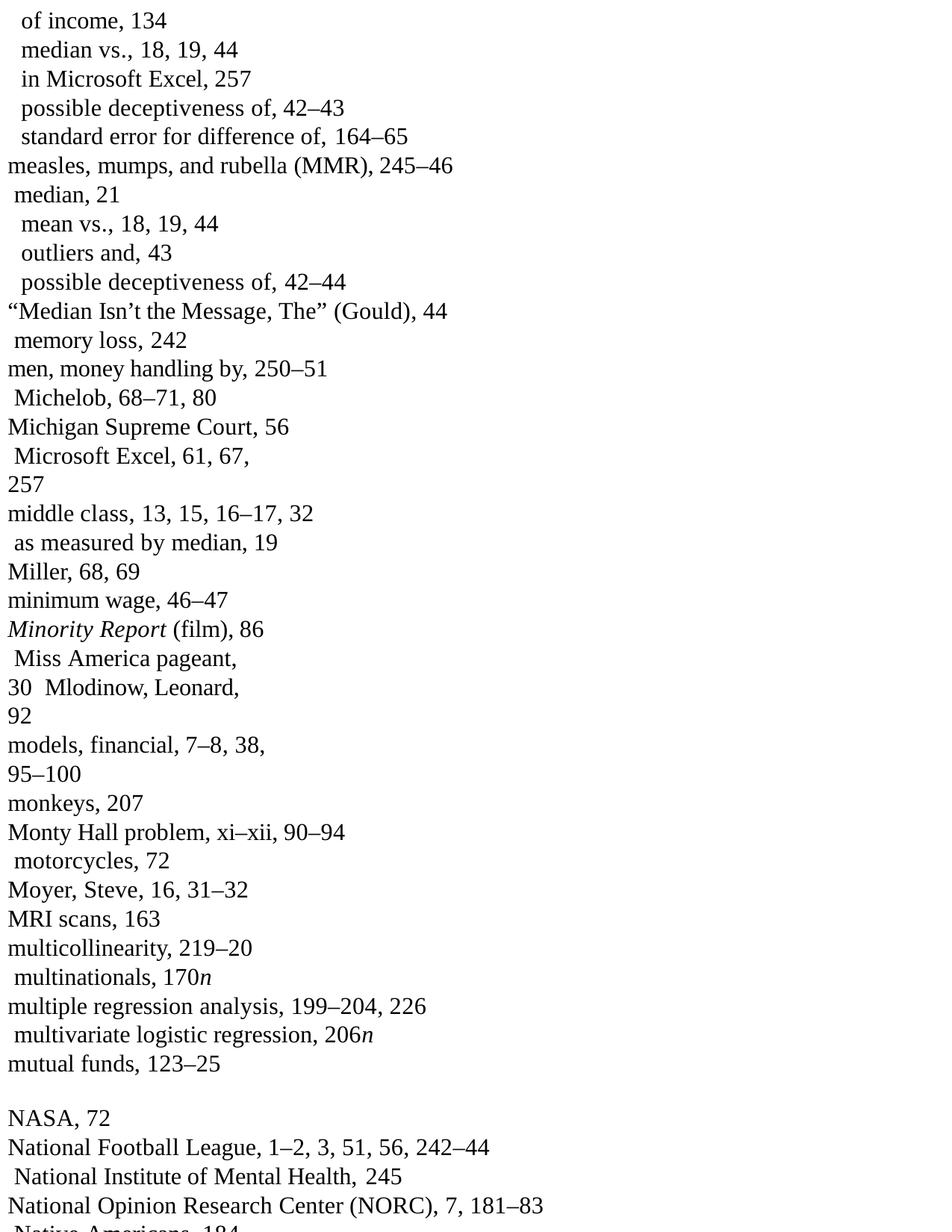

of income, 134
median vs., 18, 19, 44  in Microsoft Excel, 257
possible deceptiveness of, 42–43  standard error for difference of, 164–65
measles, mumps, and rubella (MMR), 245–46  median, 21
mean vs., 18, 19, 44
outliers and, 43
possible deceptiveness of, 42–44
“Median Isn’t the Message, The” (Gould), 44  memory loss, 242
men, money handling by, 250–51  Michelob, 68–71, 80
Michigan Supreme Court, 56  Microsoft Excel, 61, 67, 257
middle class, 13, 15, 16–17, 32  as measured by median, 19  Miller, 68, 69
minimum wage, 46–47  Minority Report (film), 86  Miss America pageant, 30  Mlodinow, Leonard, 92
models, financial, 7–8, 38, 95–100
monkeys, 207
Monty Hall problem, xi–xii, 90–94  motorcycles, 72
Moyer, Steve, 16, 31–32
MRI scans, 163
multicollinearity, 219–20  multinationals, 170n
multiple regression analysis, 199–204, 226  multivariate logistic regression, 206n  mutual funds, 123–25

NASA, 72
National Football League, 1–2, 3, 51, 56, 242–44  National Institute of Mental Health, 245
National Opinion Research Center (NORC), 7, 181–83  Native Americans, 184
natural experiments, 231–33
NBA, 103